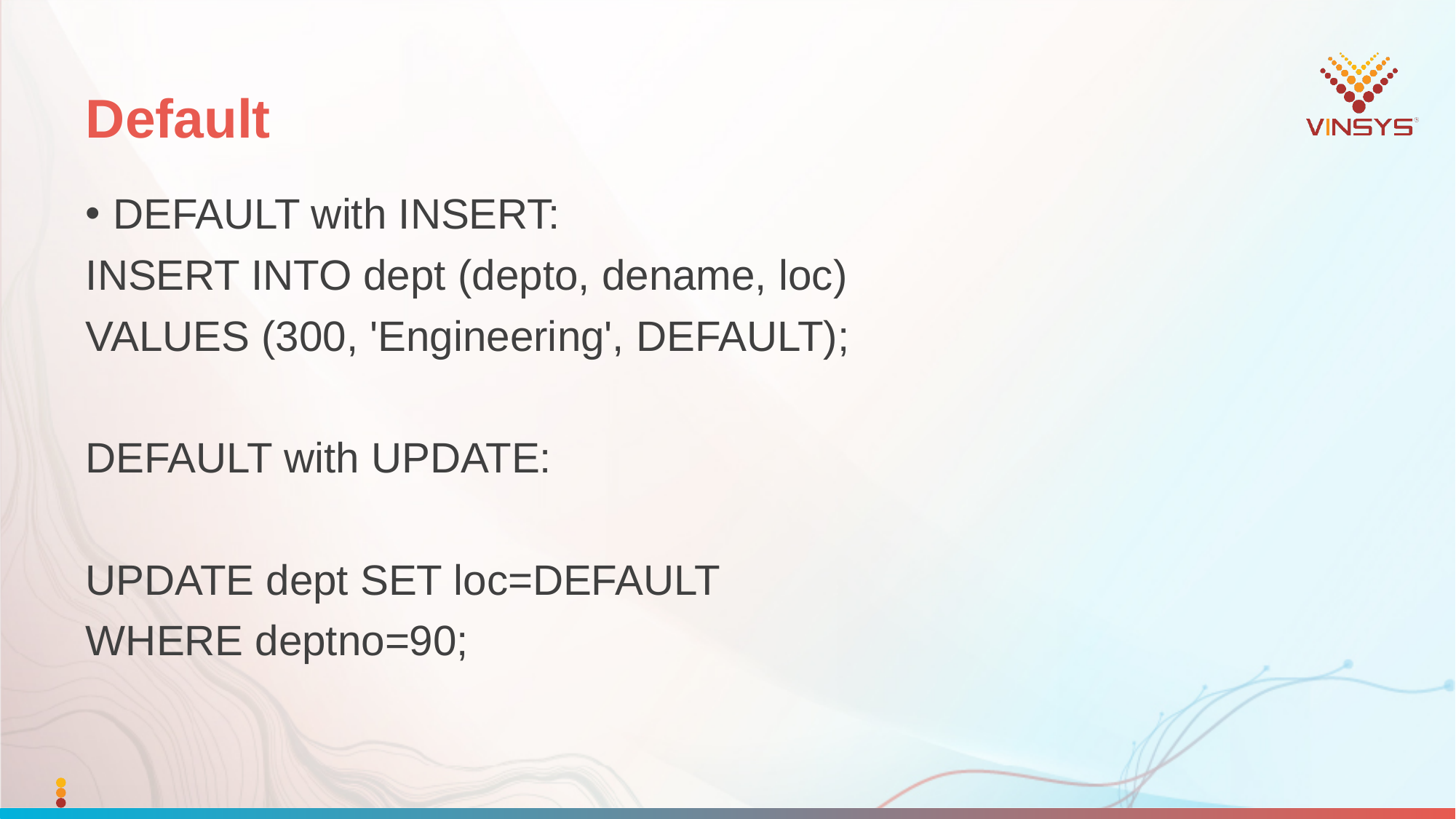

# Default
DEFAULT with INSERT:
INSERT INTO dept (depto, dename, loc)
VALUES (300, 'Engineering', DEFAULT);

DEFAULT with UPDATE:

UPDATE dept SET loc=DEFAULT
WHERE deptno=90;